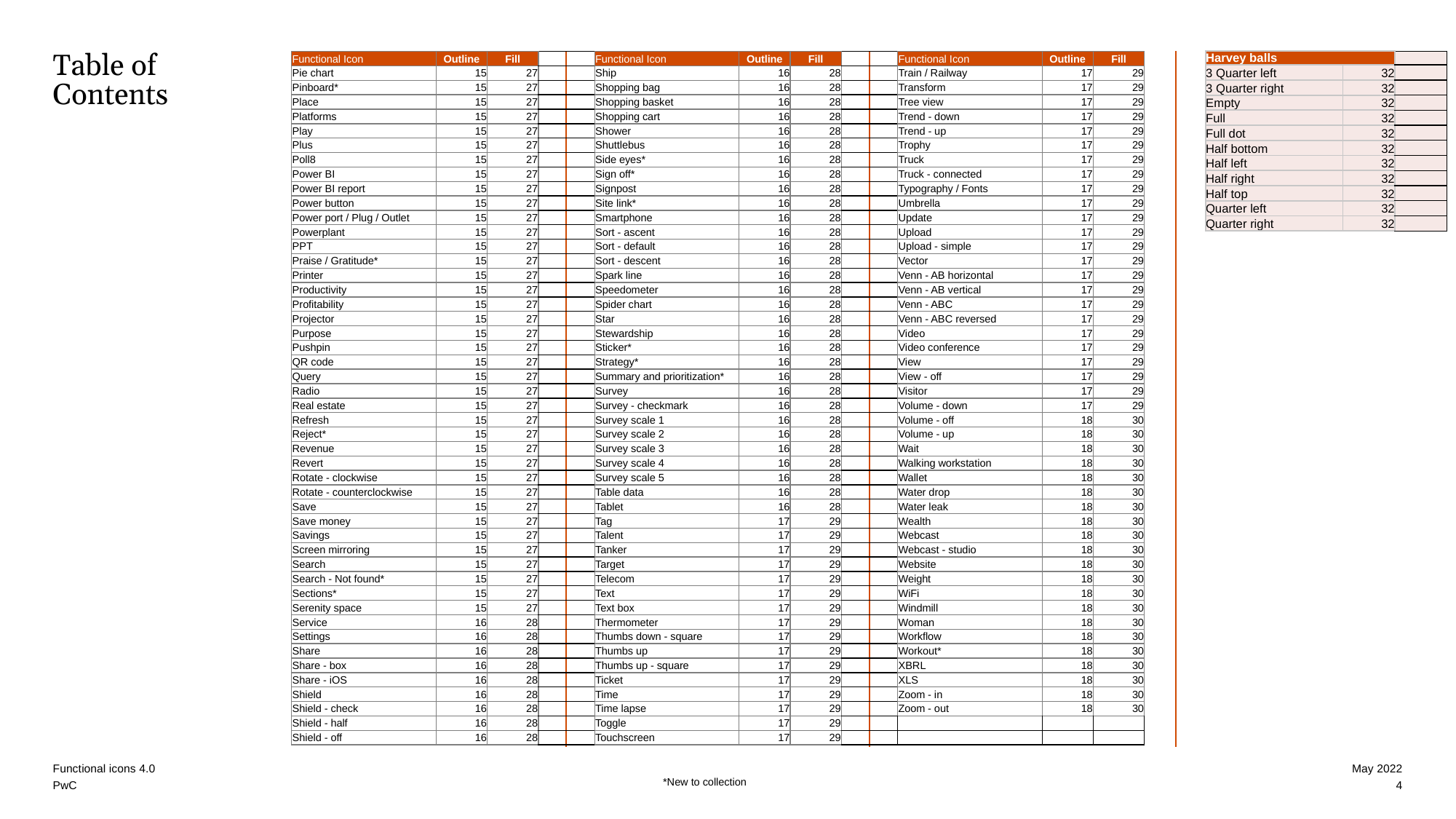

| Harvey balls |  |  |
| --- | --- | --- |
| 3 Quarter left | 32 |  |
| 3 Quarter right | 32 |  |
| Empty | 32 |  |
| Full | 32 |  |
| Full dot | 32 |  |
| Half bottom | 32 |  |
| Half left | 32 |  |
| Half right | 32 |  |
| Half top | 32 |  |
| Quarter left | 32 |  |
| Quarter right | 32 |  |
# Table of Contents
| Functional Icon | Outline | Fill |  | Functional Icon | Outline | Fill |  | Functional Icon | Outline | Fill |
| --- | --- | --- | --- | --- | --- | --- | --- | --- | --- | --- |
| Pie chart | 15 | 27 |  | Ship | 16 | 28 |  | Train / Railway | 17 | 29 |
| Pinboard\* | 15 | 27 |  | Shopping bag | 16 | 28 |  | Transform | 17 | 29 |
| Place | 15 | 27 |  | Shopping basket | 16 | 28 |  | Tree view | 17 | 29 |
| Platforms | 15 | 27 |  | Shopping cart | 16 | 28 |  | Trend - down | 17 | 29 |
| Play | 15 | 27 |  | Shower | 16 | 28 |  | Trend - up | 17 | 29 |
| Plus | 15 | 27 |  | Shuttlebus | 16 | 28 |  | Trophy | 17 | 29 |
| Poll8 | 15 | 27 |  | Side eyes\* | 16 | 28 |  | Truck | 17 | 29 |
| Power BI | 15 | 27 |  | Sign off\* | 16 | 28 |  | Truck - connected | 17 | 29 |
| Power BI report | 15 | 27 |  | Signpost | 16 | 28 |  | Typography / Fonts | 17 | 29 |
| Power button | 15 | 27 |  | Site link\* | 16 | 28 |  | Umbrella | 17 | 29 |
| Power port / Plug / Outlet | 15 | 27 |  | Smartphone | 16 | 28 |  | Update | 17 | 29 |
| Powerplant | 15 | 27 |  | Sort - ascent | 16 | 28 |  | Upload | 17 | 29 |
| PPT | 15 | 27 |  | Sort - default | 16 | 28 |  | Upload - simple | 17 | 29 |
| Praise / Gratitude\* | 15 | 27 |  | Sort - descent | 16 | 28 |  | Vector | 17 | 29 |
| Printer | 15 | 27 |  | Spark line | 16 | 28 |  | Venn - AB horizontal | 17 | 29 |
| Productivity | 15 | 27 |  | Speedometer | 16 | 28 |  | Venn - AB vertical | 17 | 29 |
| Profitability | 15 | 27 |  | Spider chart | 16 | 28 |  | Venn - ABC | 17 | 29 |
| Projector | 15 | 27 |  | Star | 16 | 28 |  | Venn - ABC reversed | 17 | 29 |
| Purpose | 15 | 27 |  | Stewardship | 16 | 28 |  | Video | 17 | 29 |
| Pushpin | 15 | 27 |  | Sticker\* | 16 | 28 |  | Video conference | 17 | 29 |
| QR code | 15 | 27 |  | Strategy\* | 16 | 28 |  | View | 17 | 29 |
| Query | 15 | 27 |  | Summary and prioritization\* | 16 | 28 |  | View - off | 17 | 29 |
| Radio | 15 | 27 |  | Survey | 16 | 28 |  | Visitor | 17 | 29 |
| Real estate | 15 | 27 |  | Survey - checkmark | 16 | 28 |  | Volume - down | 17 | 29 |
| Refresh | 15 | 27 |  | Survey scale 1 | 16 | 28 |  | Volume - off | 18 | 30 |
| Reject\* | 15 | 27 |  | Survey scale 2 | 16 | 28 |  | Volume - up | 18 | 30 |
| Revenue | 15 | 27 |  | Survey scale 3 | 16 | 28 |  | Wait | 18 | 30 |
| Revert | 15 | 27 |  | Survey scale 4 | 16 | 28 |  | Walking workstation | 18 | 30 |
| Rotate - clockwise | 15 | 27 |  | Survey scale 5 | 16 | 28 |  | Wallet | 18 | 30 |
| Rotate - counterclockwise | 15 | 27 |  | Table data | 16 | 28 |  | Water drop | 18 | 30 |
| Save | 15 | 27 |  | Tablet | 16 | 28 |  | Water leak | 18 | 30 |
| Save money | 15 | 27 |  | Tag | 17 | 29 |  | Wealth | 18 | 30 |
| Savings | 15 | 27 |  | Talent | 17 | 29 |  | Webcast | 18 | 30 |
| Screen mirroring | 15 | 27 |  | Tanker | 17 | 29 |  | Webcast - studio | 18 | 30 |
| Search | 15 | 27 |  | Target | 17 | 29 |  | Website | 18 | 30 |
| Search - Not found\* | 15 | 27 |  | Telecom | 17 | 29 |  | Weight | 18 | 30 |
| Sections\* | 15 | 27 |  | Text | 17 | 29 |  | WiFi | 18 | 30 |
| Serenity space | 15 | 27 |  | Text box | 17 | 29 |  | Windmill | 18 | 30 |
| Service | 16 | 28 |  | Thermometer | 17 | 29 |  | Woman | 18 | 30 |
| Settings | 16 | 28 |  | Thumbs down - square | 17 | 29 |  | Workflow | 18 | 30 |
| Share | 16 | 28 |  | Thumbs up | 17 | 29 |  | Workout\* | 18 | 30 |
| Share - box | 16 | 28 |  | Thumbs up - square | 17 | 29 |  | XBRL | 18 | 30 |
| Share - iOS | 16 | 28 |  | Ticket | 17 | 29 |  | XLS | 18 | 30 |
| Shield | 16 | 28 |  | Time | 17 | 29 |  | Zoom - in | 18 | 30 |
| Shield - check | 16 | 28 |  | Time lapse | 17 | 29 |  | Zoom - out | 18 | 30 |
| Shield - half | 16 | 28 |  | Toggle | 17 | 29 |  |  |  |  |
| Shield - off | 16 | 28 |  | Touchscreen | 17 | 29 |  |  |  |  |
Functional icons 4.0
May 2022
*New to collection
4